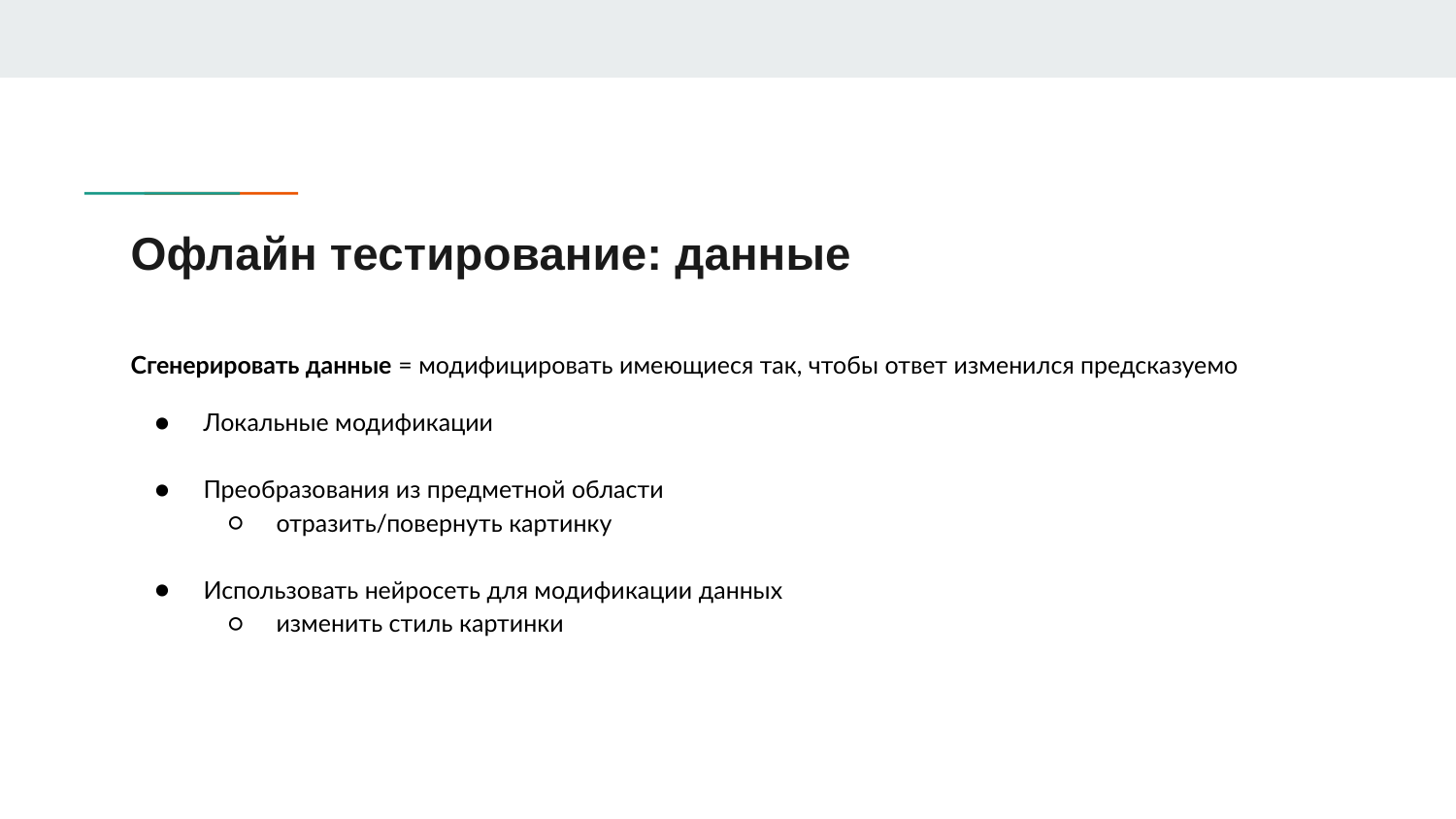

# Офлайн тестирование: данные
Сгенерировать данные = модифицировать имеющиеся так, чтобы ответ изменился предсказуемо
Локальные модификации
Преобразования из предметной области
отразить/повернуть картинку
Использовать нейросеть для модификации данных
изменить стиль картинки